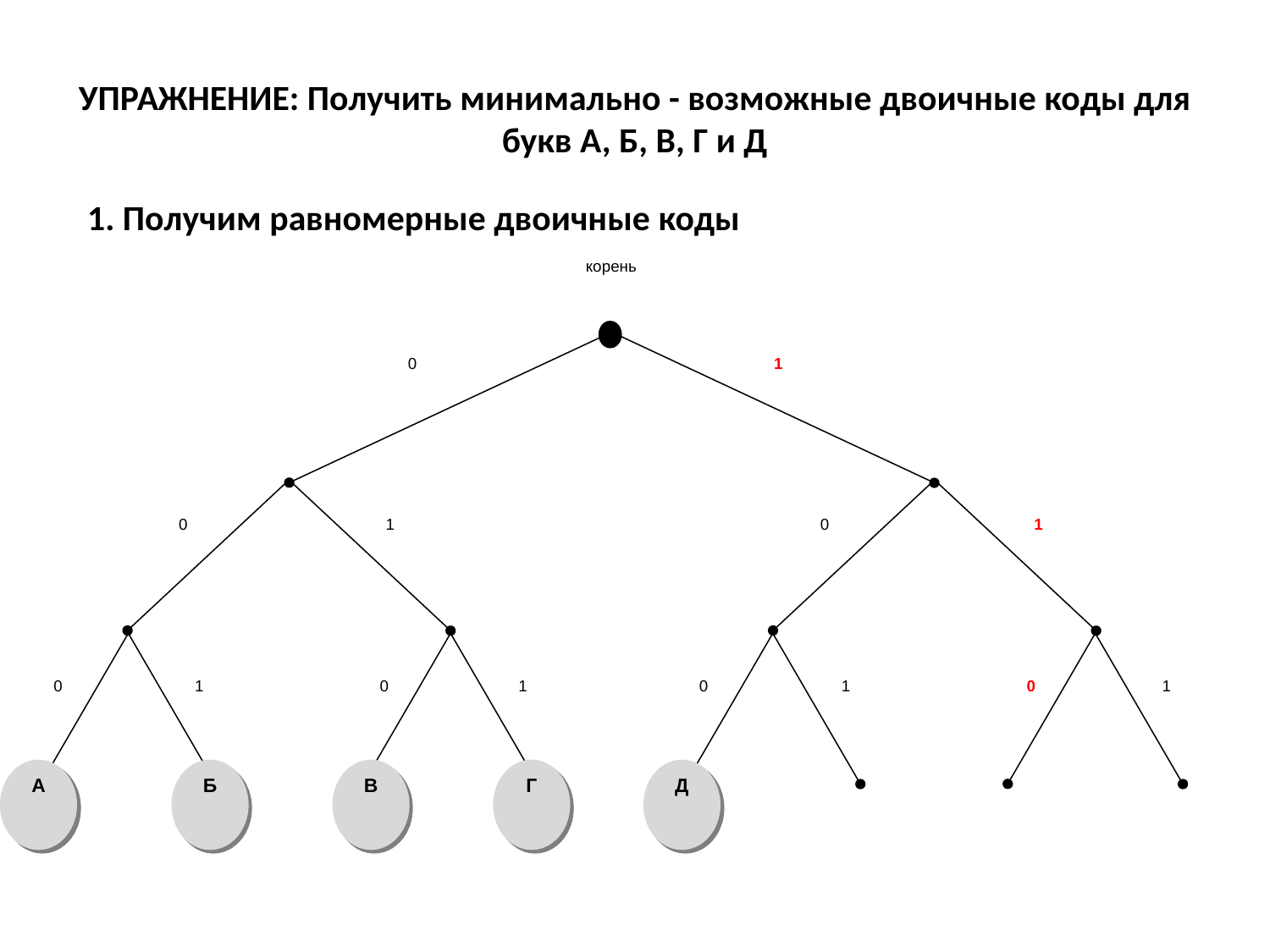

# УПРАЖНЕНИЕ: Получить минимально - возможные двоичные коды для букв А, Б, В, Г и Д
1. Получим равномерные двоичные коды

корень

0
1

0
1
0
1

0
1
0
1
0
1
0
1
А
Б
В
Г
Д